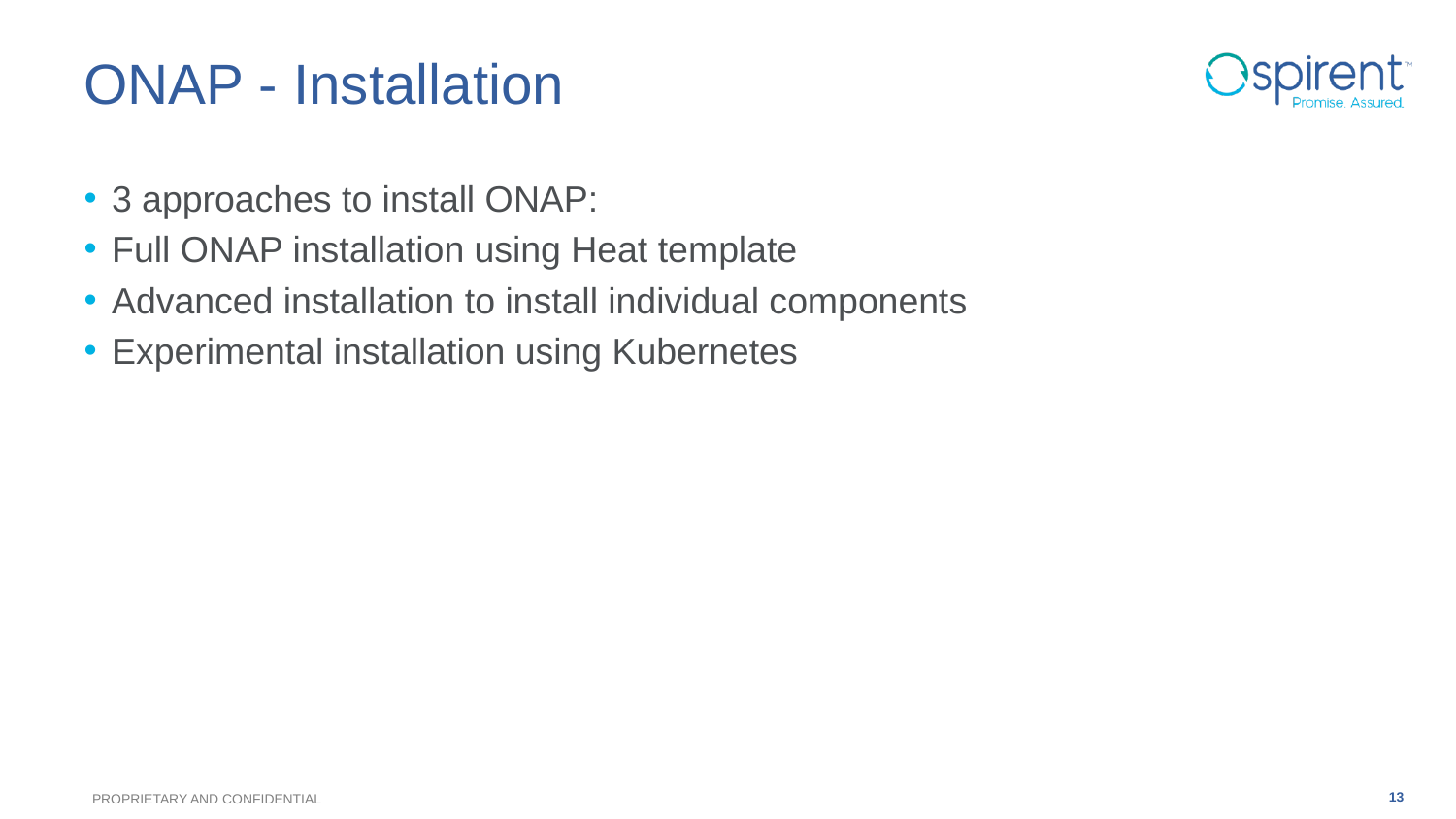

# ONAP - Installation
3 approaches to install ONAP:
Full ONAP installation using Heat template
Advanced installation to install individual components
Experimental installation using Kubernetes